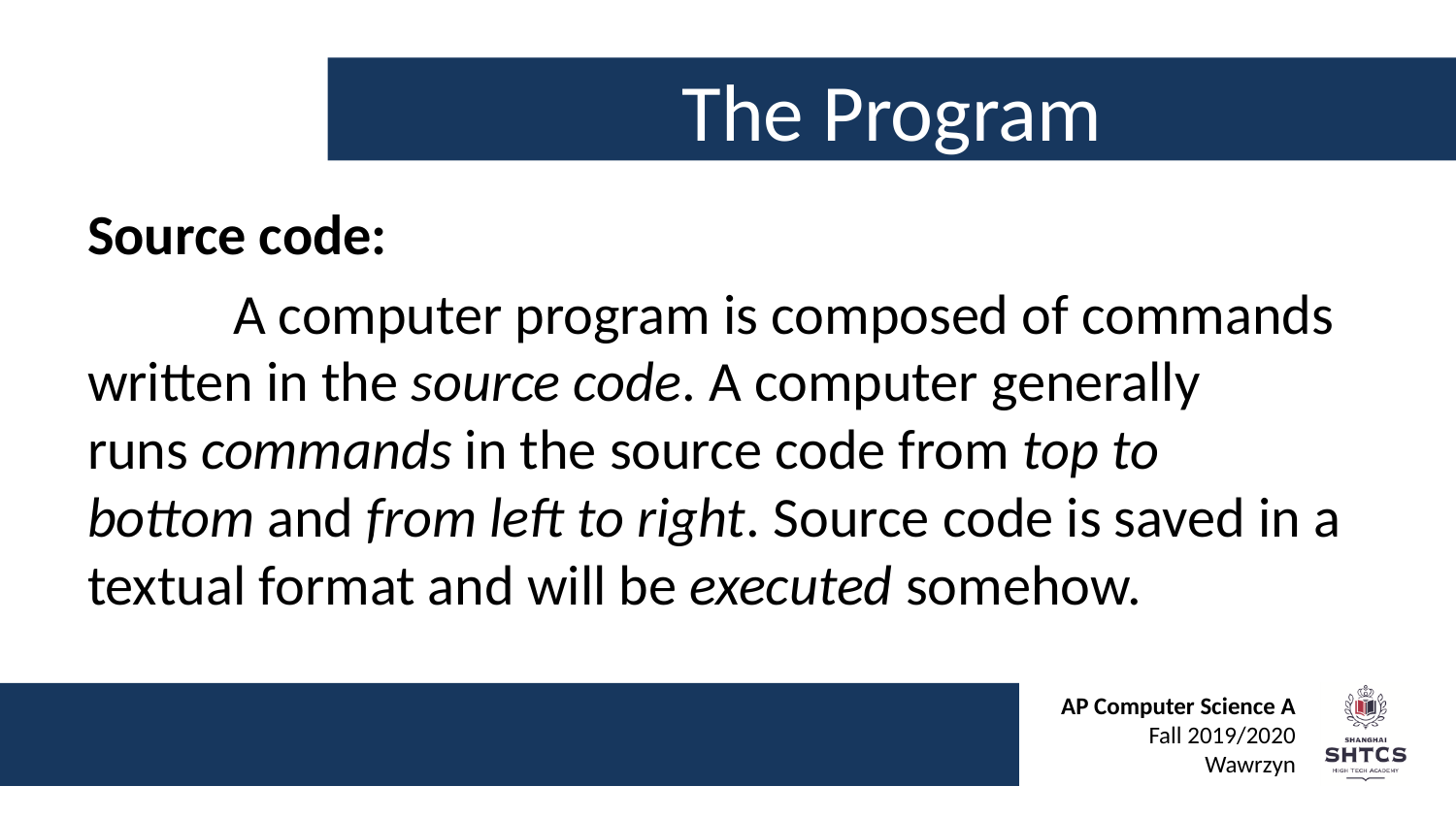

# The Program
Source code:
	A computer program is composed of commands written in the source code. A computer generally runs commands in the source code from top to bottom and from left to right. Source code is saved in a textual format and will be executed somehow.